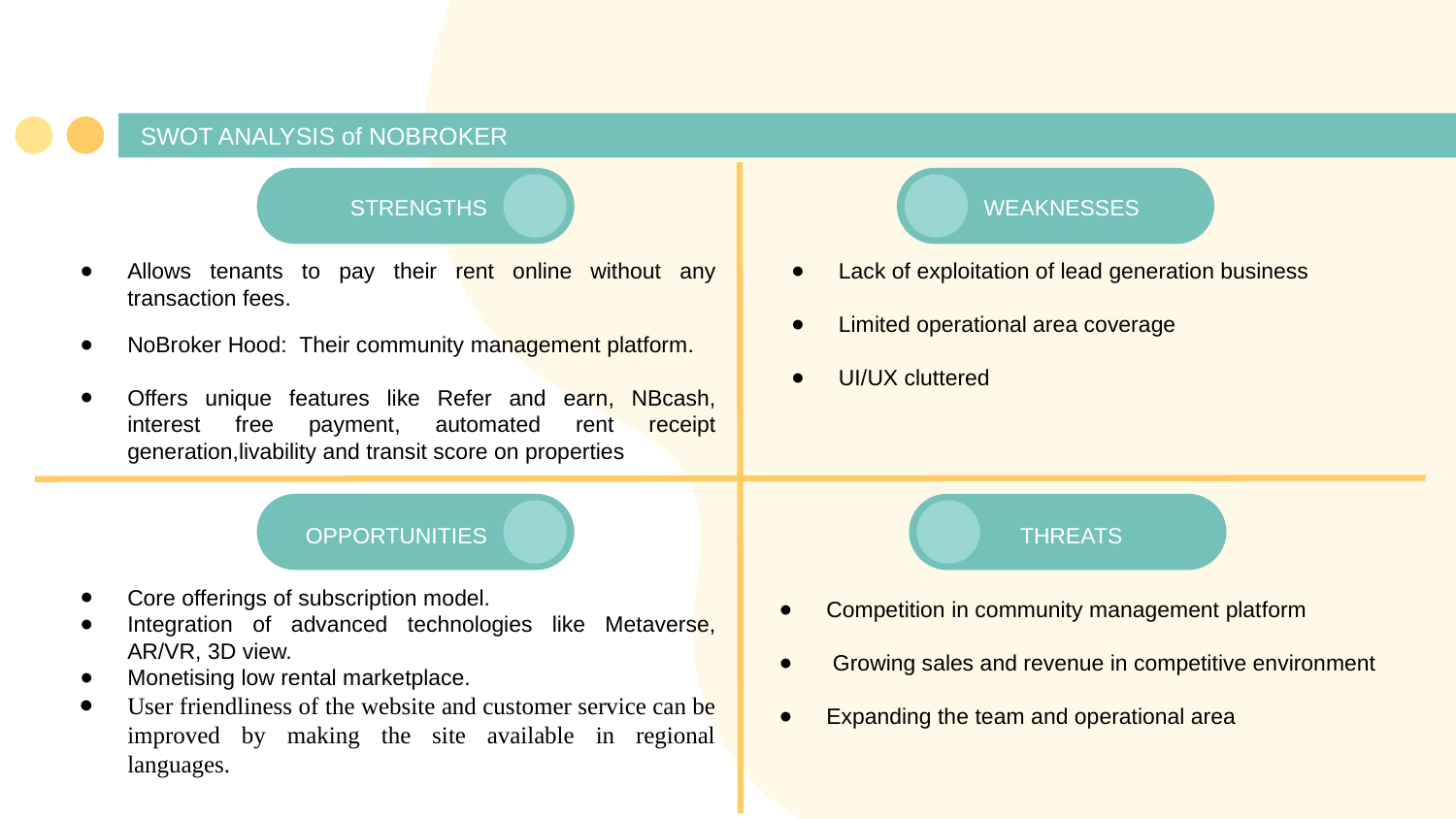

# SWOT ANALYSIS of NOBROKER

STRENGTHS
WEAKNESSES
Allows tenants to pay their rent online without any transaction fees.

NoBroker Hood:  Their community management platform.

Offers unique features like Refer and earn, NBcash, interest free payment, automated rent receipt generation,livability and transit score on properties
Lack of exploitation of lead generation business

Limited operational area coverage

UI/UX cluttered

OPPORTUNITIES
THREATS
Core offerings of subscription model.
Integration of advanced technologies like Metaverse, AR/VR, 3D view.
Monetising low rental marketplace.
User friendliness of the website and customer service can be improved by making the site available in regional languages.

Competition in community management platform

 Growing sales and revenue in competitive environment

Expanding the team and operational area